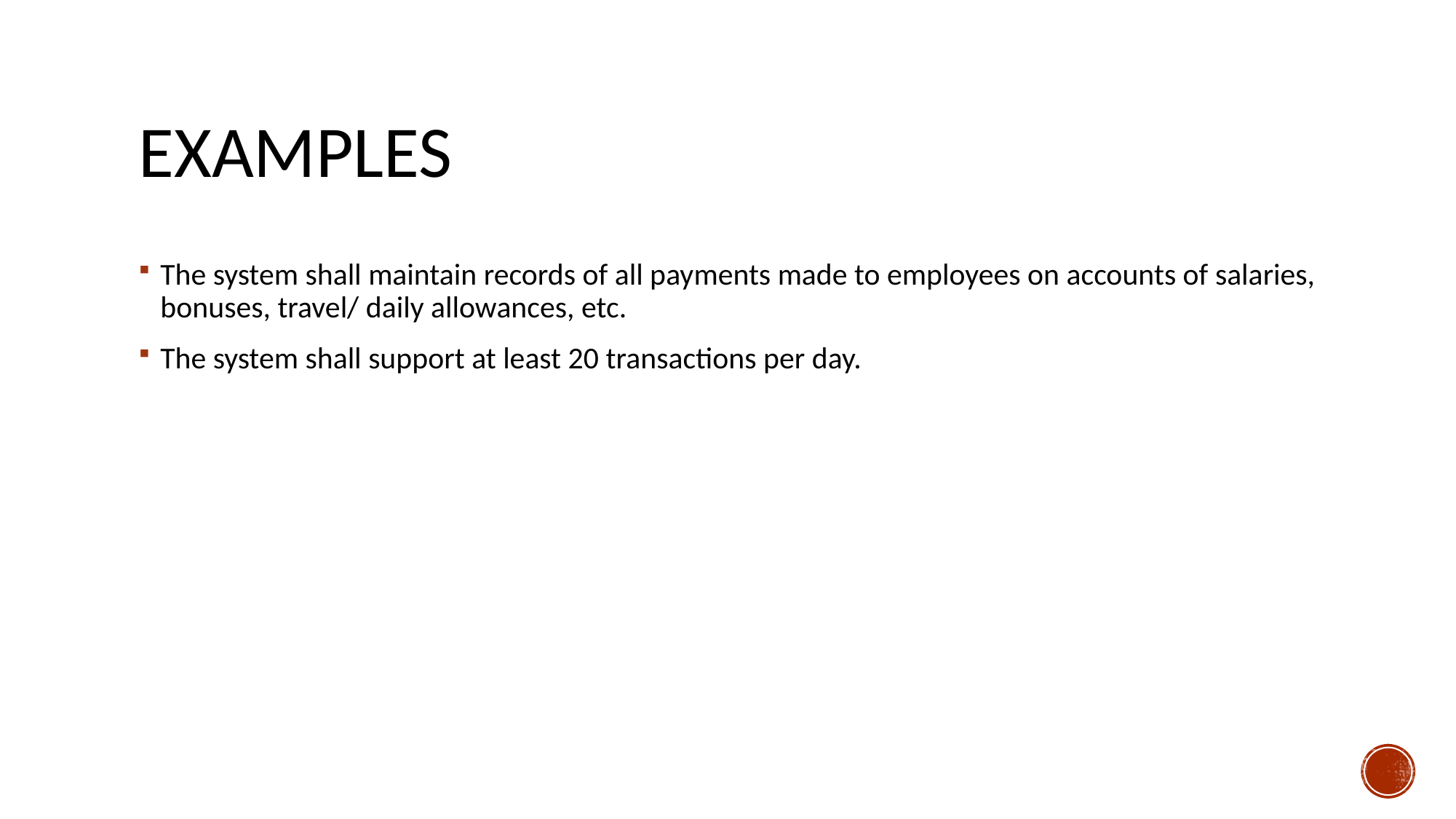

# Examples
The system shall maintain records of all payments made to employees on accounts of salaries, bonuses, travel/ daily allowances, etc.
The system shall support at least 20 transactions per day.